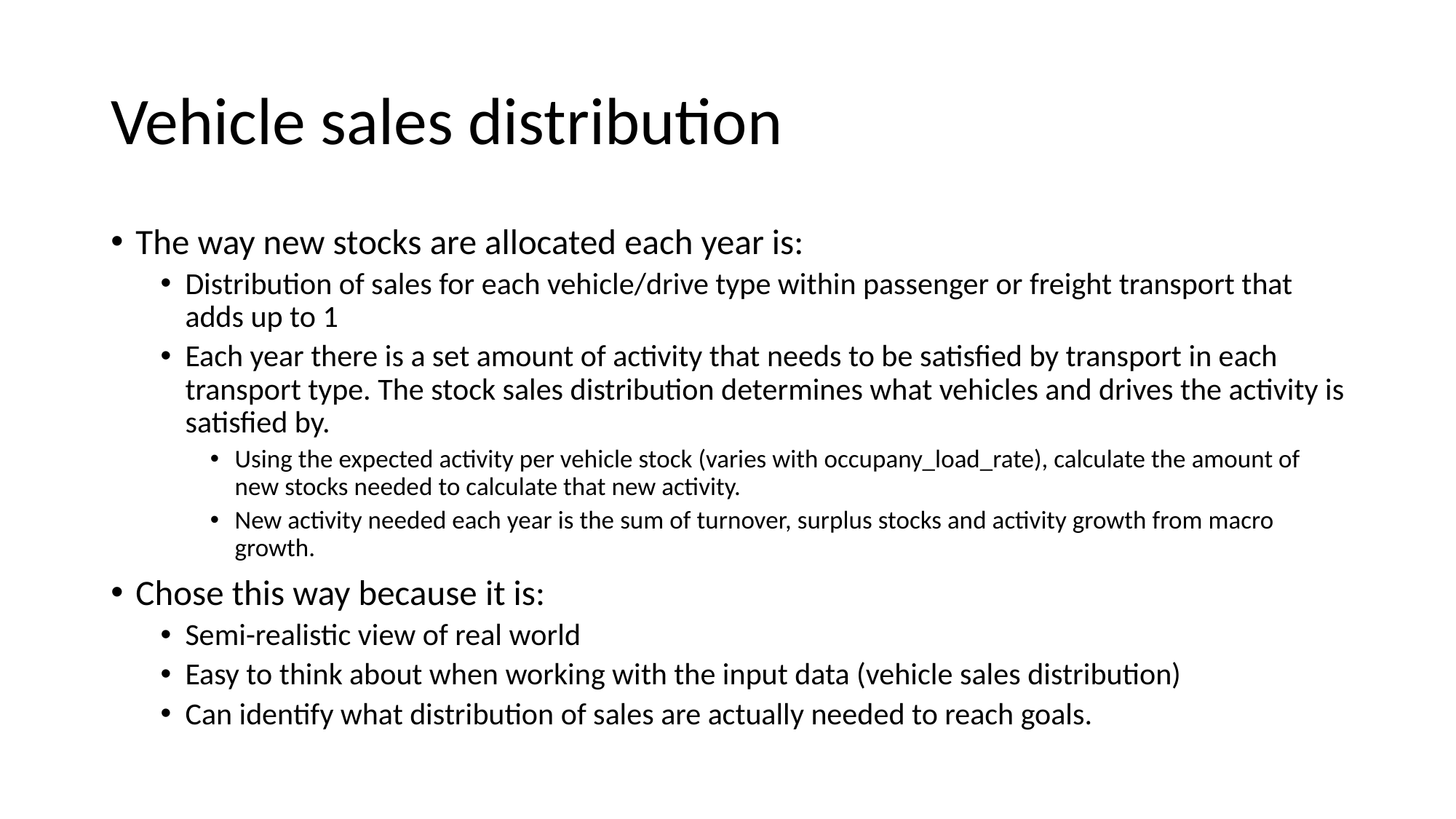

# Vehicle sales distribution
The way new stocks are allocated each year is:
Distribution of sales for each vehicle/drive type within passenger or freight transport that adds up to 1
Each year there is a set amount of activity that needs to be satisfied by transport in each transport type. The stock sales distribution determines what vehicles and drives the activity is satisfied by.
Using the expected activity per vehicle stock (varies with occupany_load_rate), calculate the amount of new stocks needed to calculate that new activity.
New activity needed each year is the sum of turnover, surplus stocks and activity growth from macro growth.
Chose this way because it is:
Semi-realistic view of real world
Easy to think about when working with the input data (vehicle sales distribution)
Can identify what distribution of sales are actually needed to reach goals.